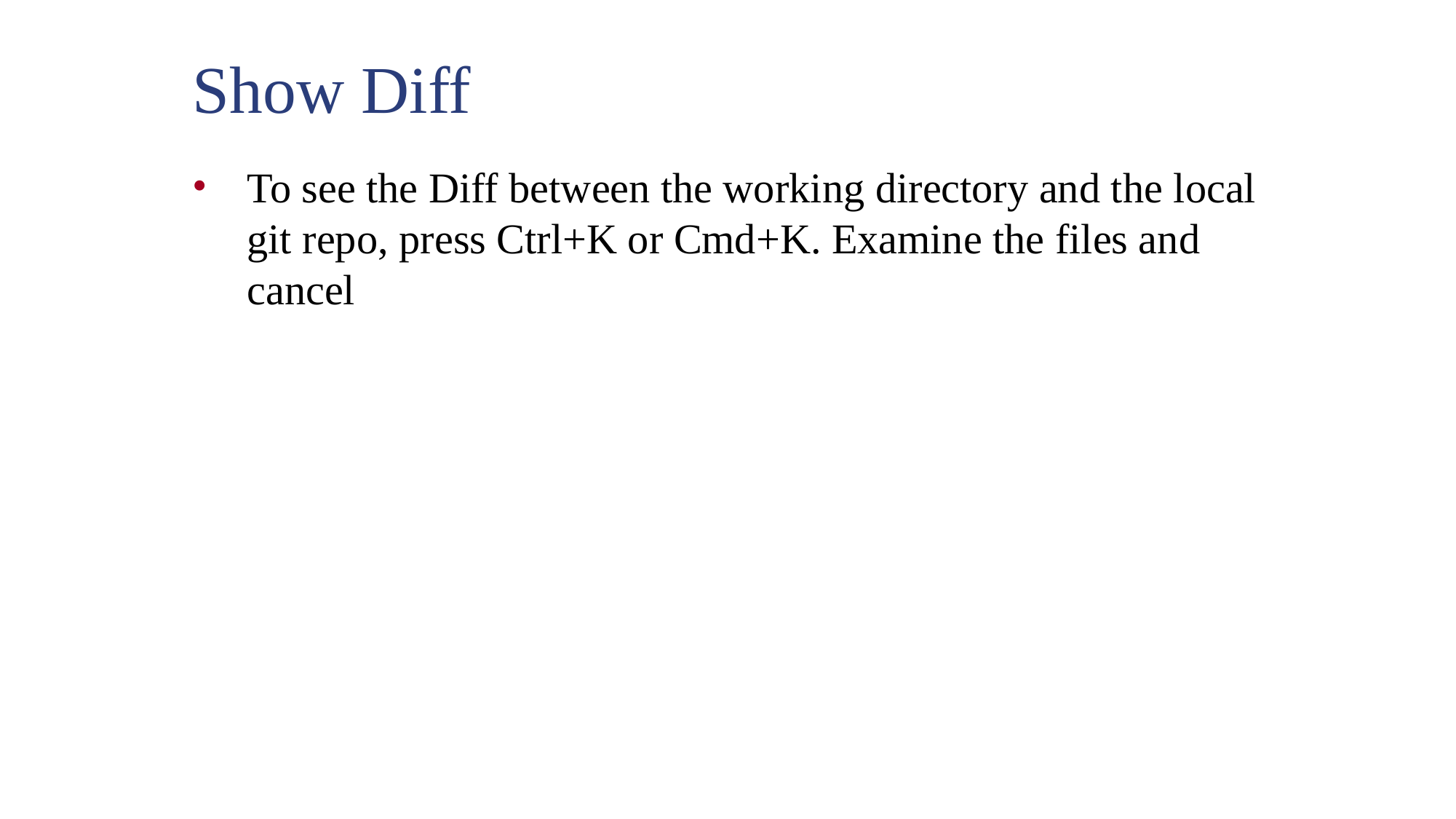

Show Diff
To see the Diff between the working directory and the local git repo, press Ctrl+K or Cmd+K. Examine the files and cancel